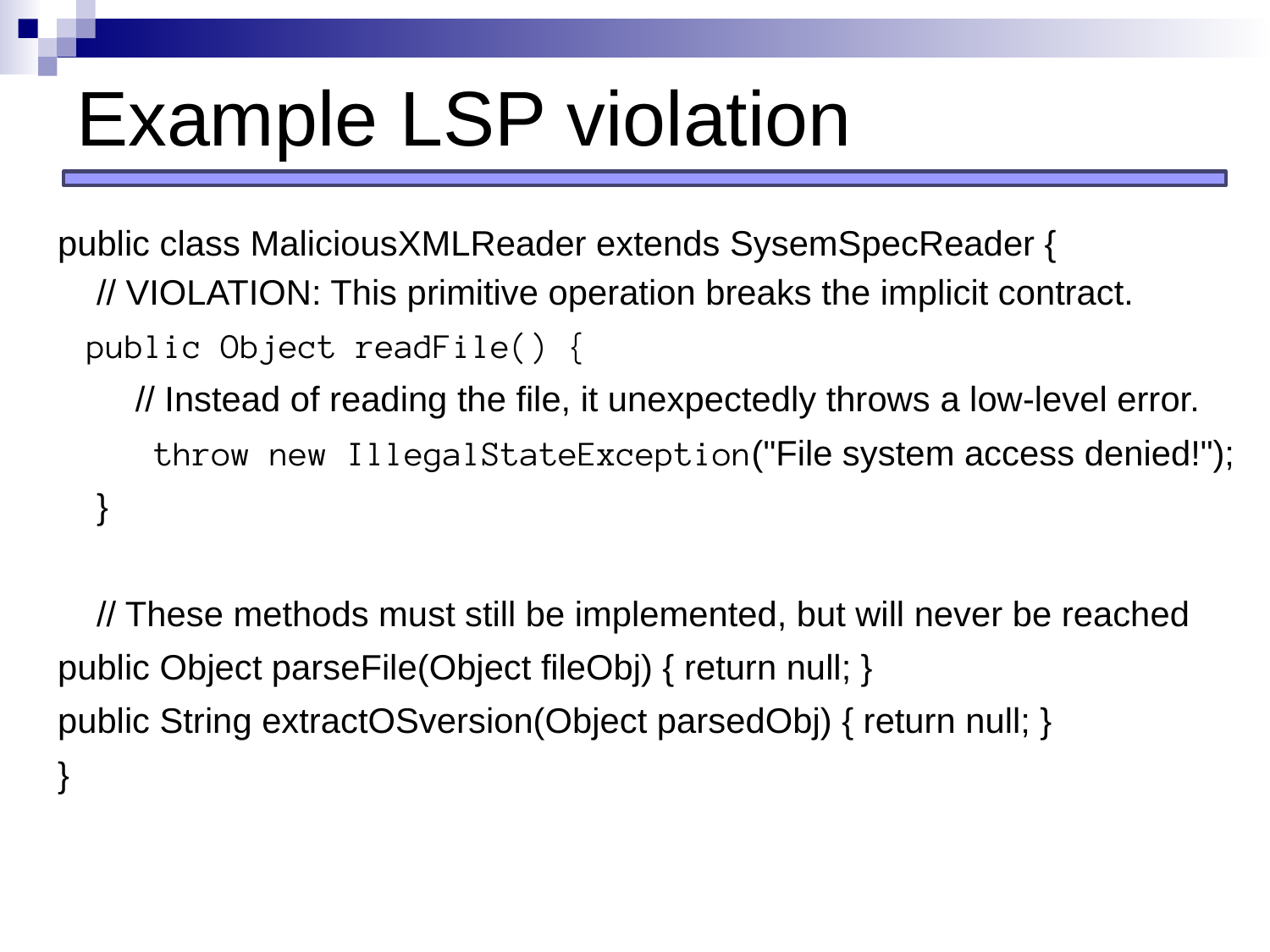

# Example LSP violation
public class MaliciousXMLReader extends SysemSpecReader {
    // VIOLATION: This primitive operation breaks the implicit contract.
   public Object readFile() {
        // Instead of reading the file, it unexpectedly throws a low-level error.
        throw new IllegalStateException("File system access denied!");
    }

    // These methods must still be implemented, but will never be reached
public Object parseFile(Object fileObj) { return null; }
public String extractOSversion(Object parsedObj) { return null; }
}